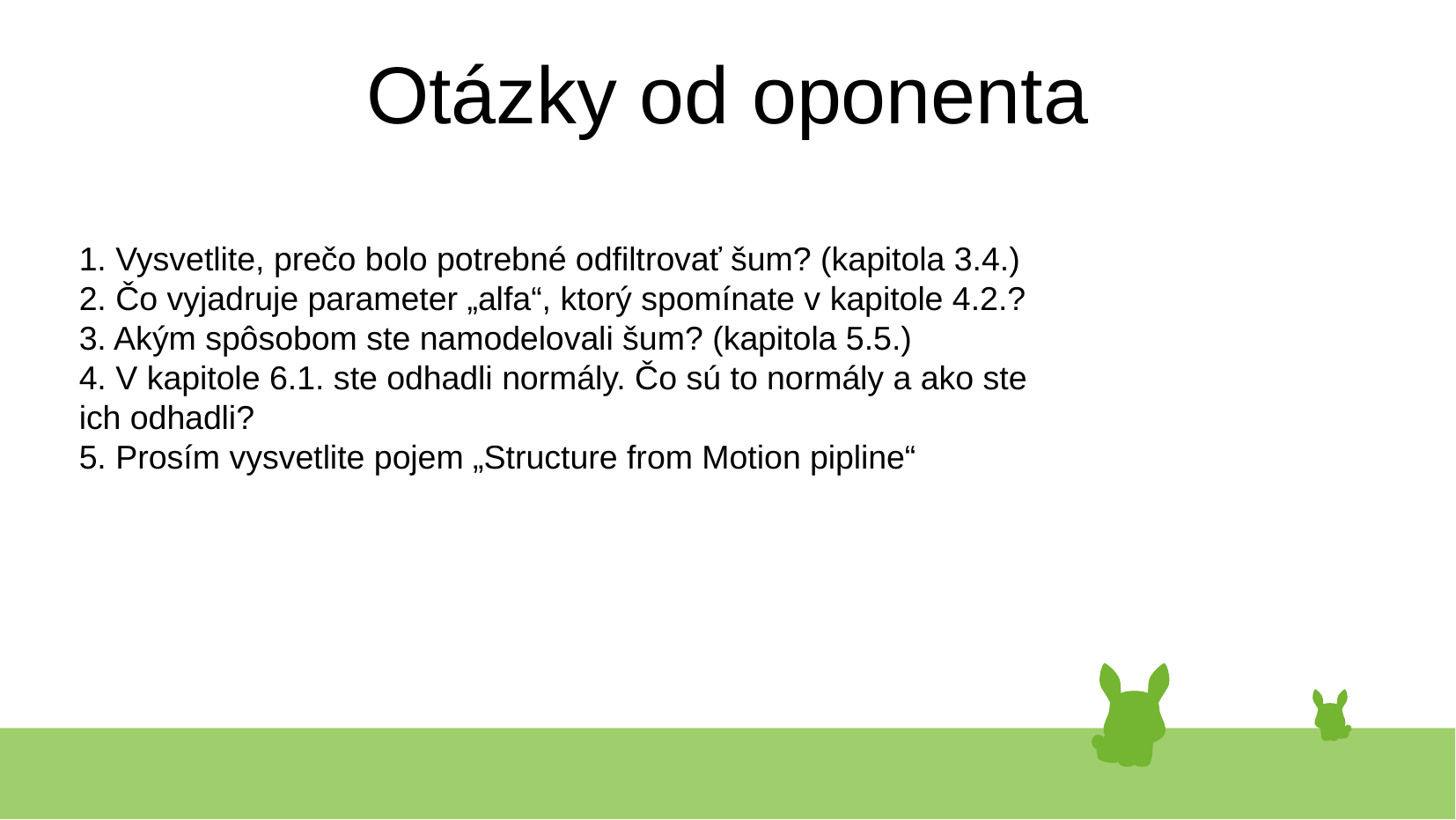

# Otázky od oponenta
1. Vysvetlite, prečo bolo potrebné odfiltrovať šum? (kapitola 3.4.)
2. Čo vyjadruje parameter „alfa“, ktorý spomínate v kapitole 4.2.?
3. Akým spôsobom ste namodelovali šum? (kapitola 5.5.)
4. V kapitole 6.1. ste odhadli normály. Čo sú to normály a ako ste ich odhadli?
5. Prosím vysvetlite pojem „Structure from Motion pipline“